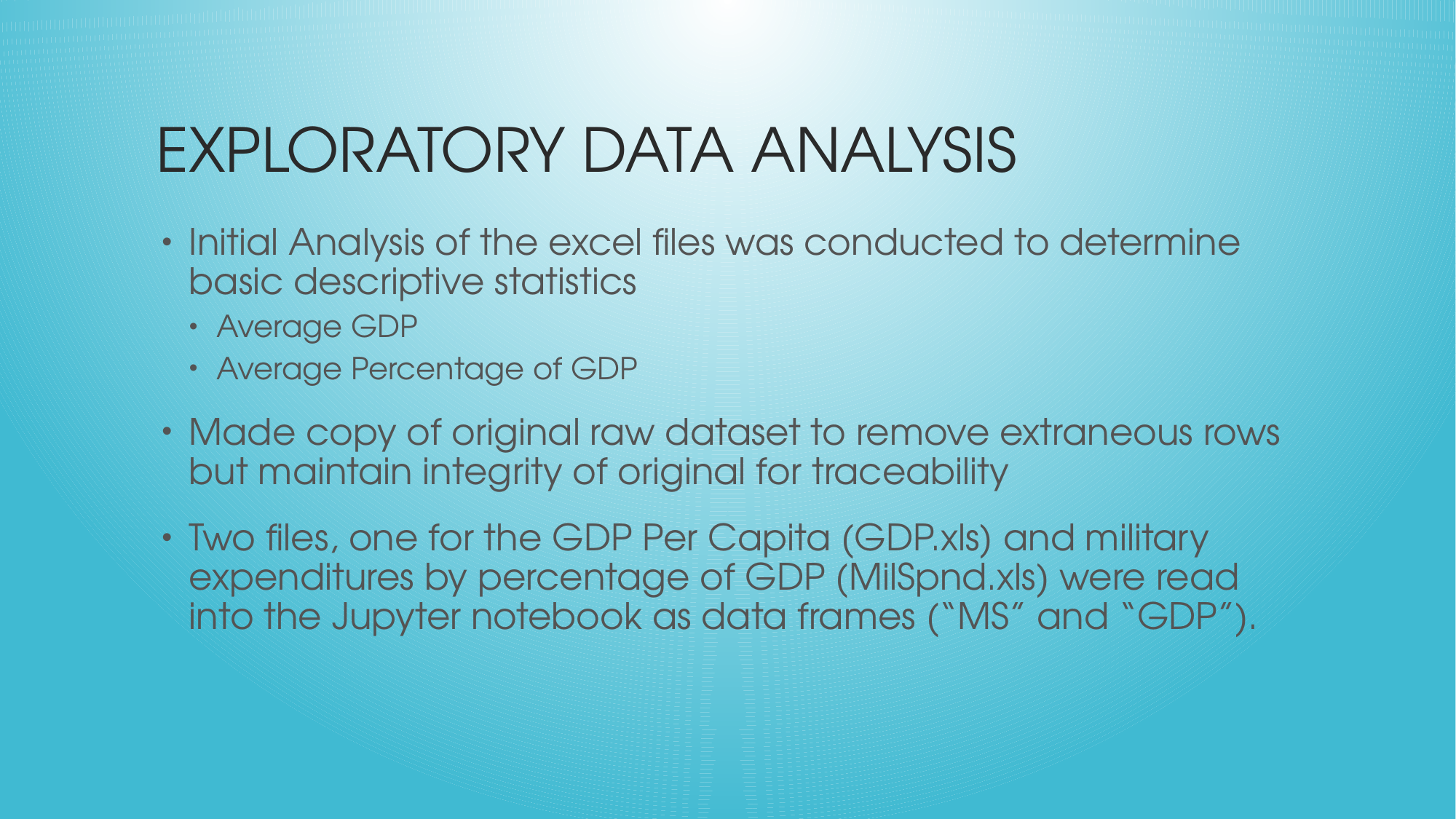

# Exploratory Data Analysis
Initial Analysis of the excel files was conducted to determine basic descriptive statistics
Average GDP
Average Percentage of GDP
Made copy of original raw dataset to remove extraneous rows but maintain integrity of original for traceability
Two files, one for the GDP Per Capita (GDP.xls) and military expenditures by percentage of GDP (MilSpnd.xls) were read into the Jupyter notebook as data frames (“MS” and “GDP”).